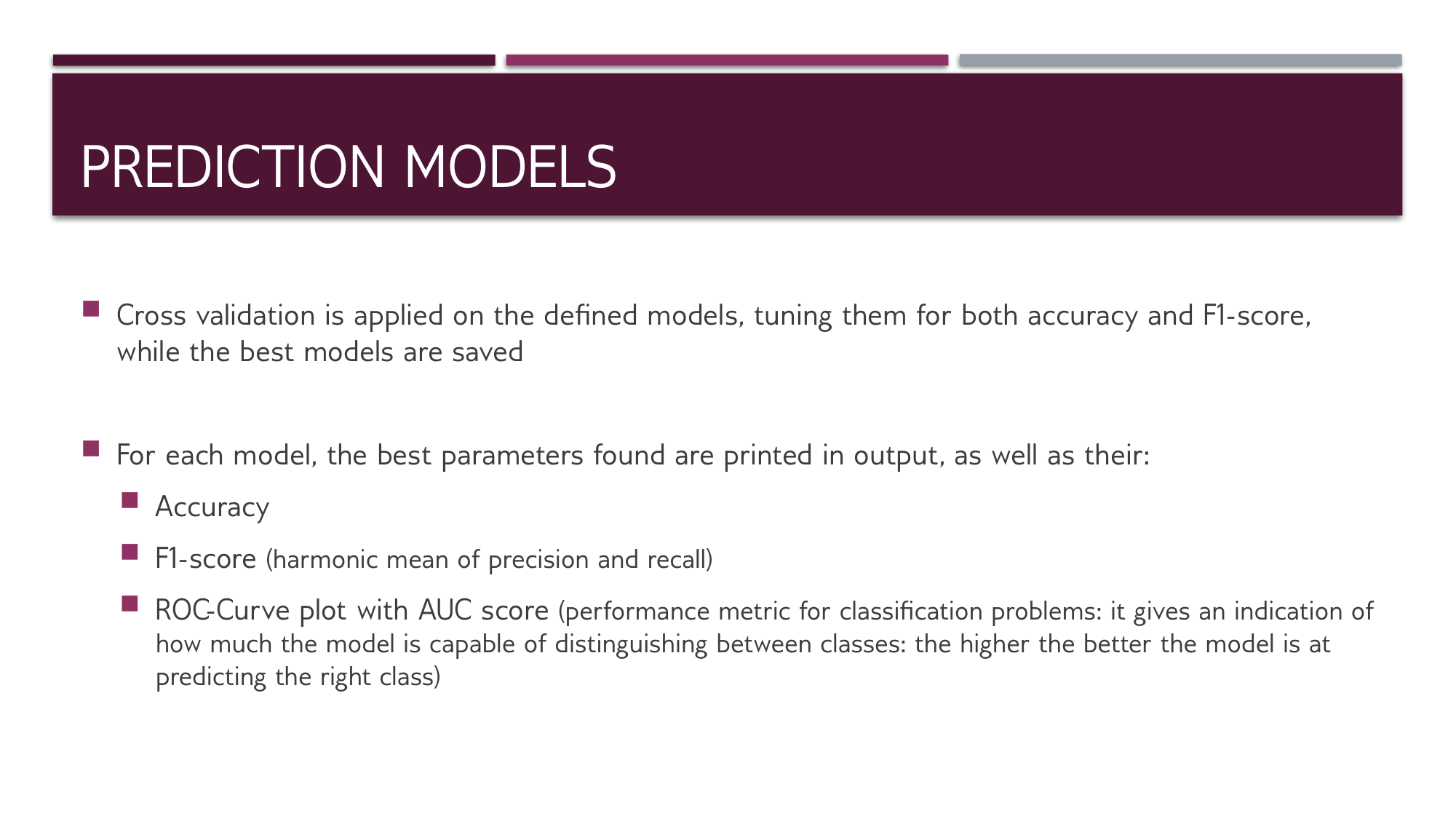

# PREDICTION MODELS
Cross validation is applied on the defined models, tuning them for both accuracy and F1-score, while the best models are saved

For each model, the best parameters found are printed in output, as well as their:
Accuracy
F1-score (harmonic mean of precision and recall)
ROC-Curve plot with AUC score (performance metric for classification problems: it gives an indication of how much the model is capable of distinguishing between classes: the higher the better the model is at predicting the right class)